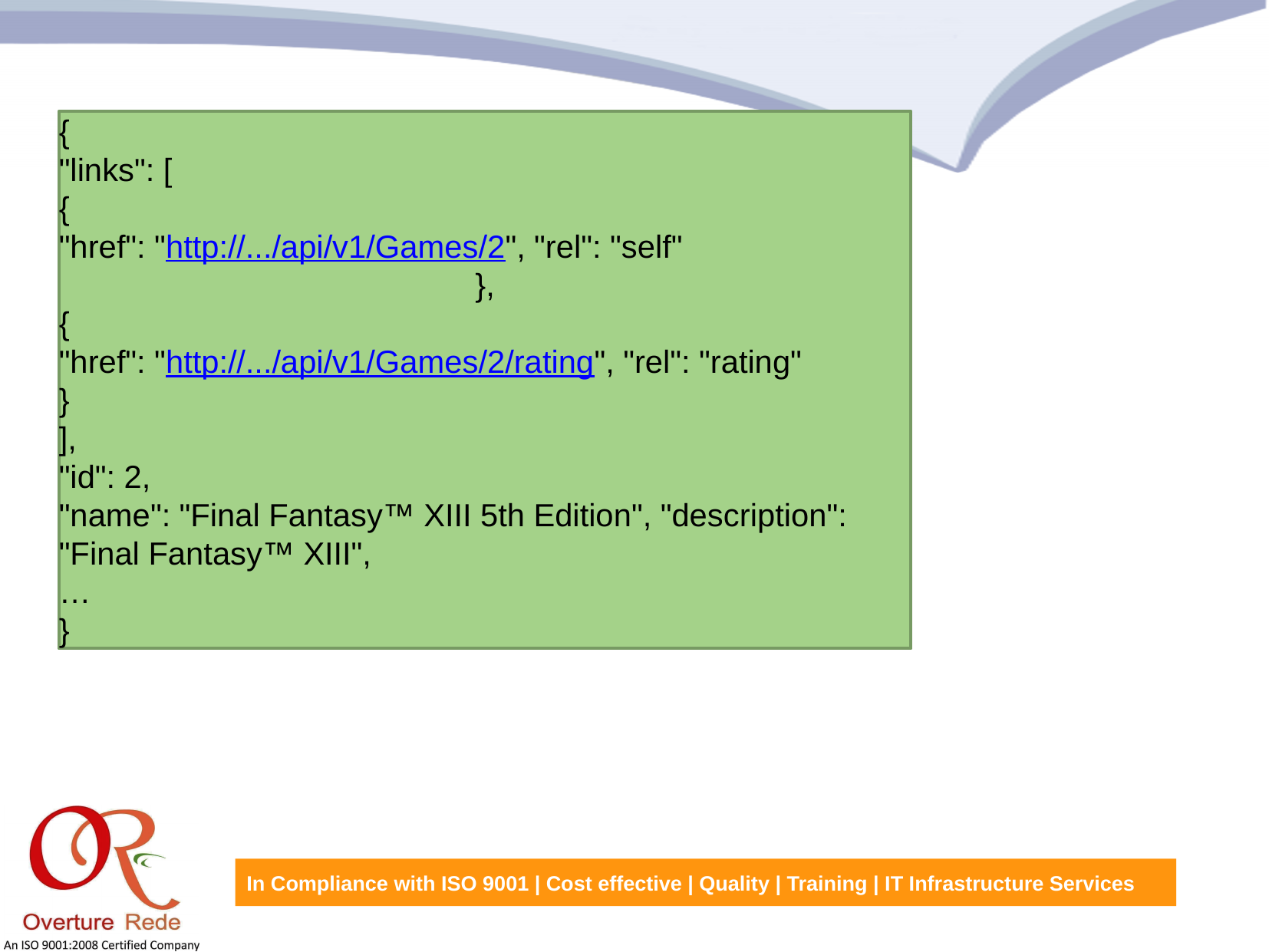

{
"links": [
{
"href": "http://.../api/v1/Games/2", "rel": "self"
},
{
"href": "http://.../api/v1/Games/2/rating", "rel": "rating"
}
],
"id": 2,
"name": "Final Fantasy™ XIII 5th Edition", "description": "Final Fantasy™ XIII",
…
}